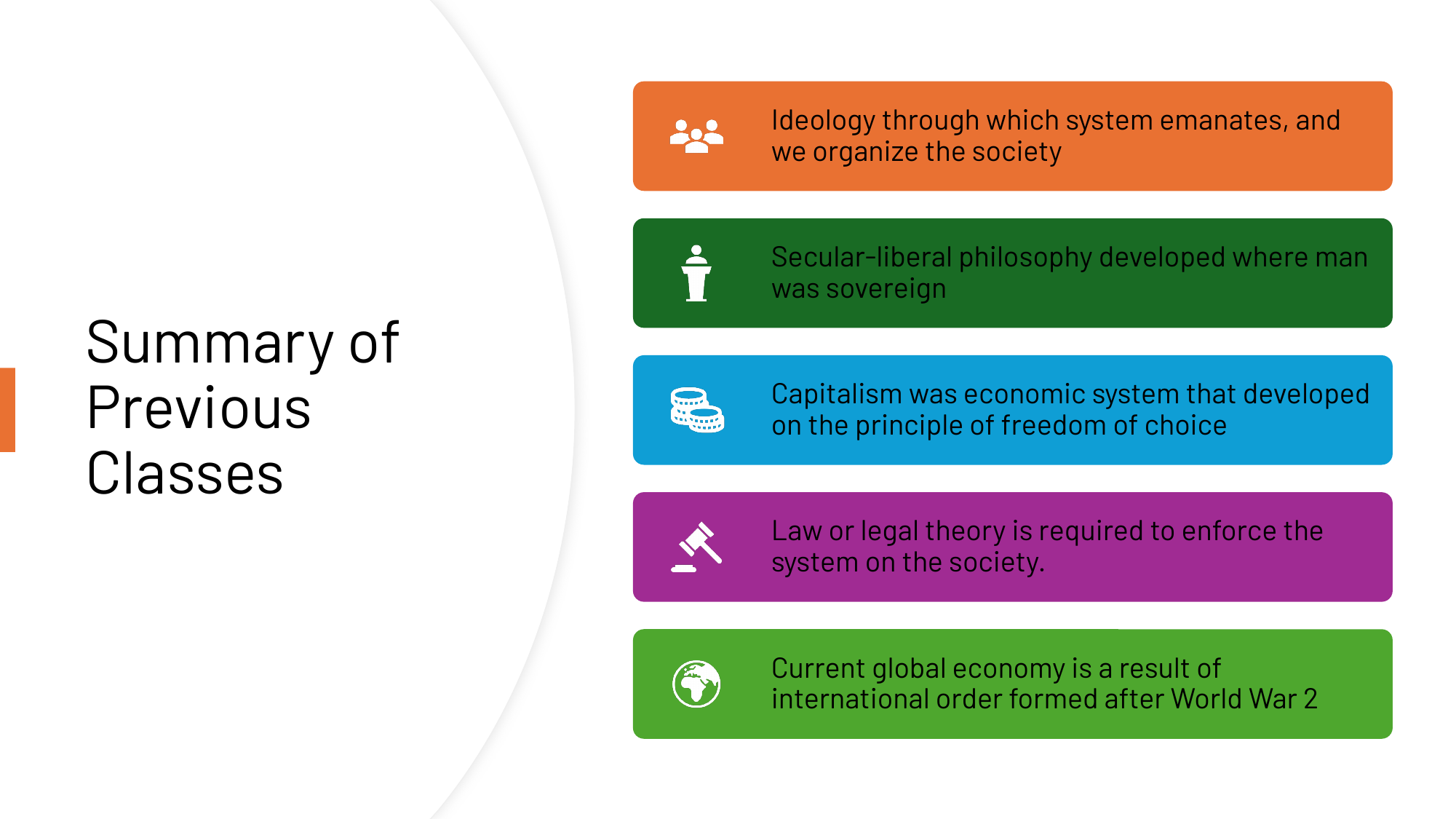

Ideology through which system emanates, and we organize the society
Secular-liberal philosophy developed where man was sovereign
Capitalism was economic system that developed on the principle of freedom of choice
Law or legal theory is required to enforce the system on the society.
Current global economy is a result of  international order formed after World War 2
# Summary of Previous Classes